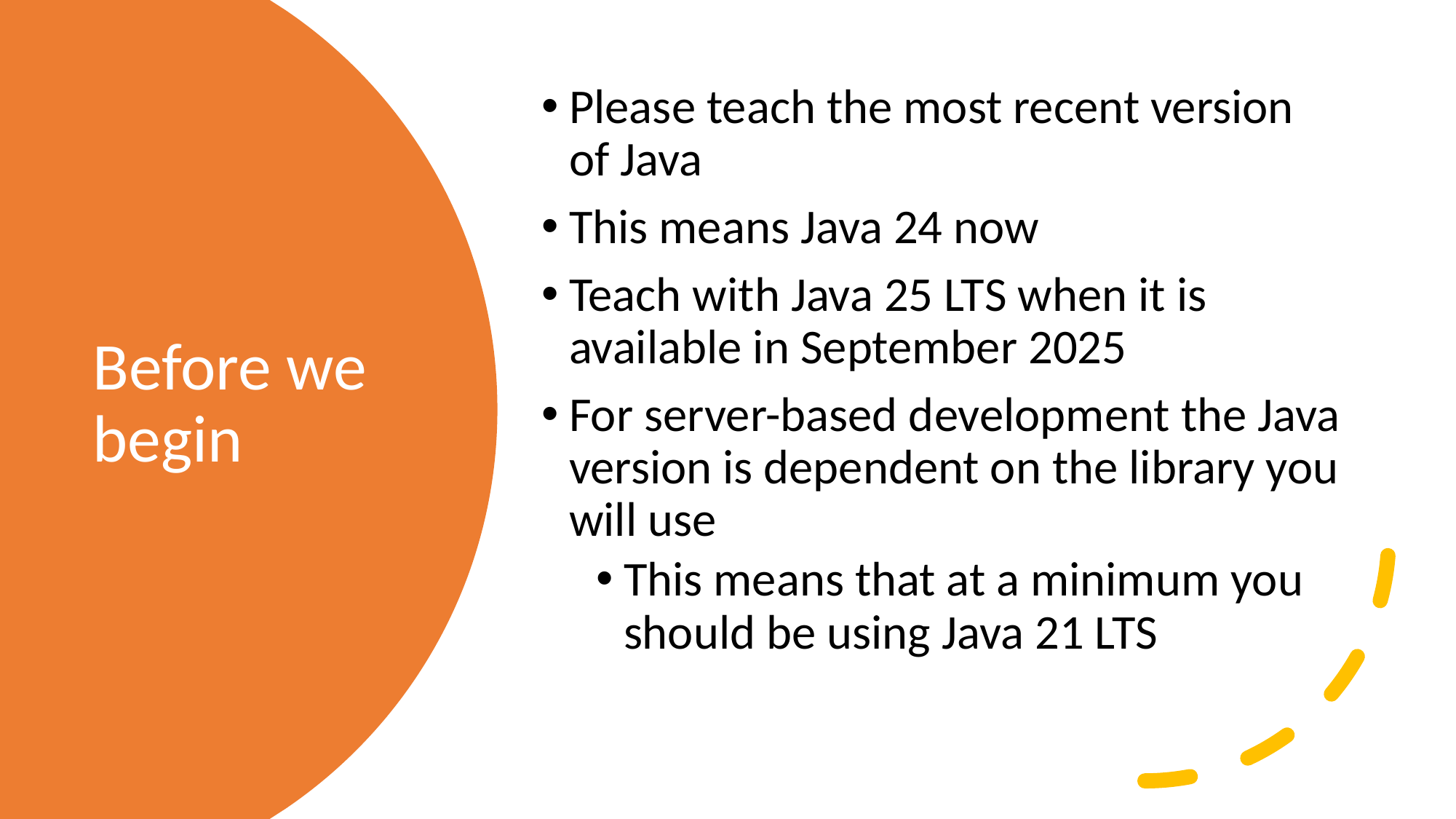

Please teach the most recent version of Java
This means Java 24 now
Teach with Java 25 LTS when it is available in September 2025
For server-based development the Java version is dependent on the library you will use
This means that at a minimum you should be using Java 21 LTS

# Before we begin